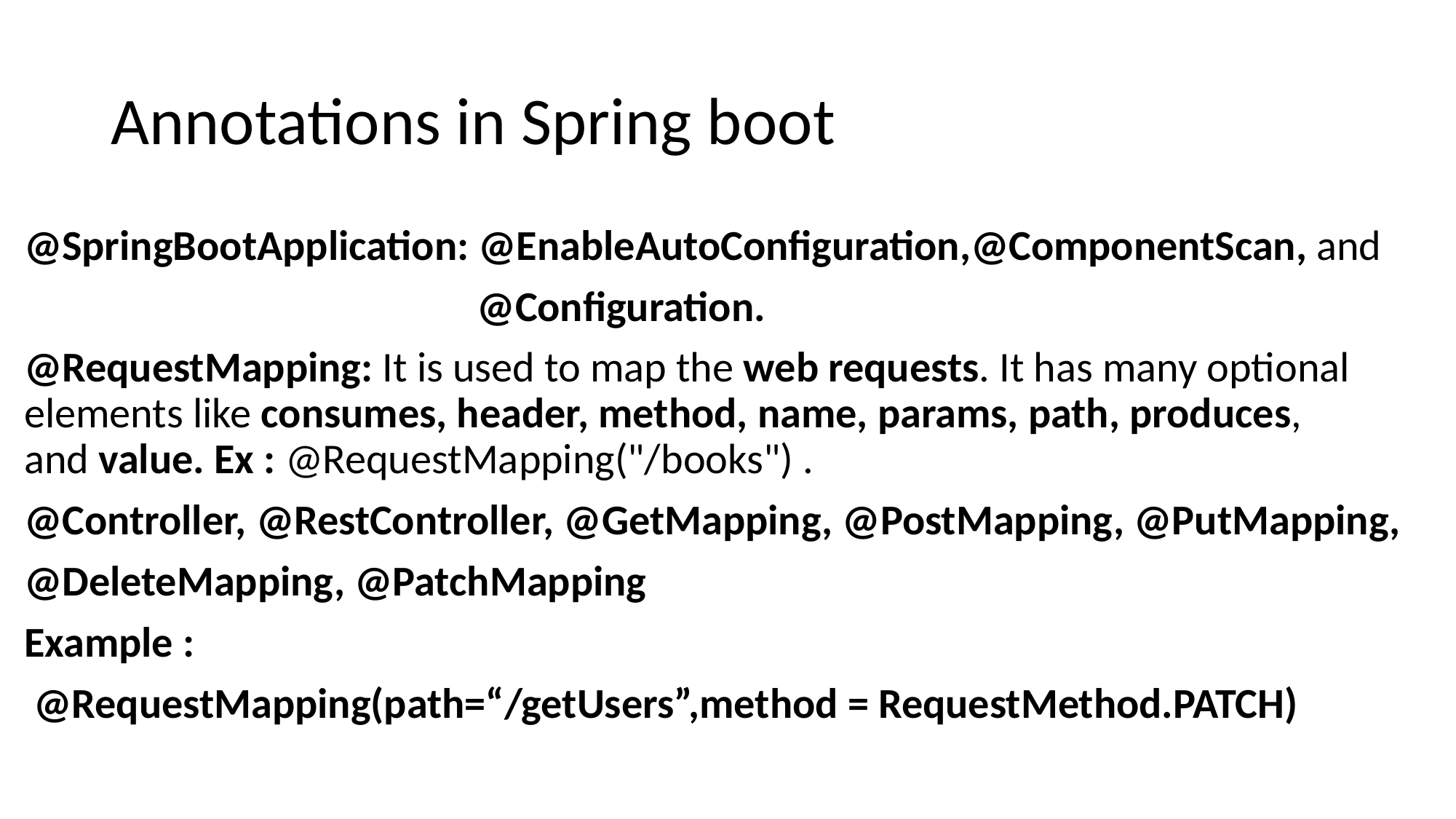

# Annotations in Spring boot
@SpringBootApplication: @EnableAutoConfiguration,@ComponentScan, and
                                               @Configuration.
@RequestMapping: It is used to map the web requests. It has many optional elements like consumes, header, method, name, params, path, produces, and value. Ex : @RequestMapping("/books") .
@Controller, @RestController, @GetMapping, @PostMapping, @PutMapping,
@DeleteMapping, @PatchMapping
Example :
 @RequestMapping(path=“/getUsers”,method = RequestMethod.PATCH)